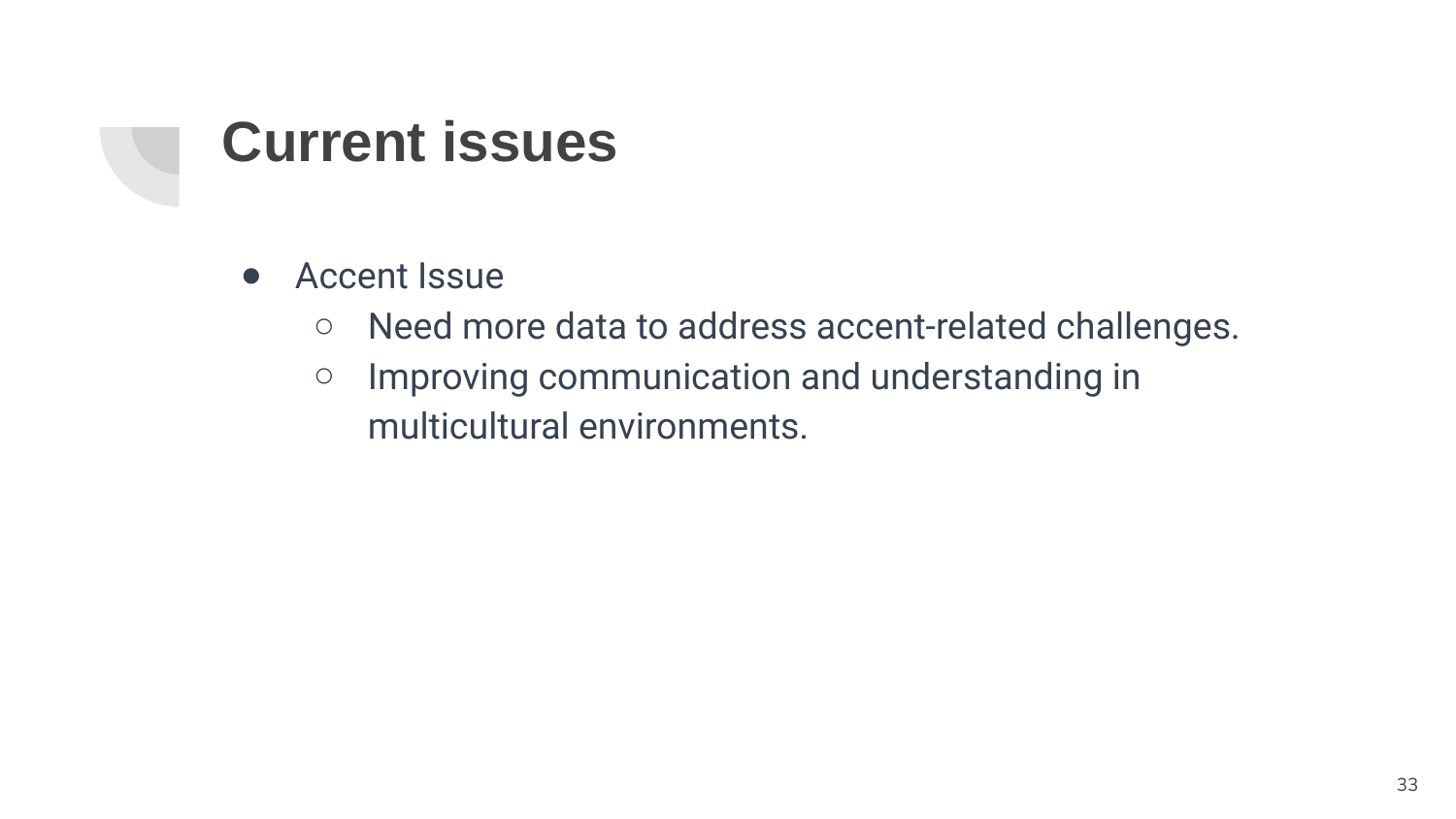

# Current issues
Accent Issue
Need more data to address accent-related challenges.
Improving communication and understanding in multicultural environments.
33